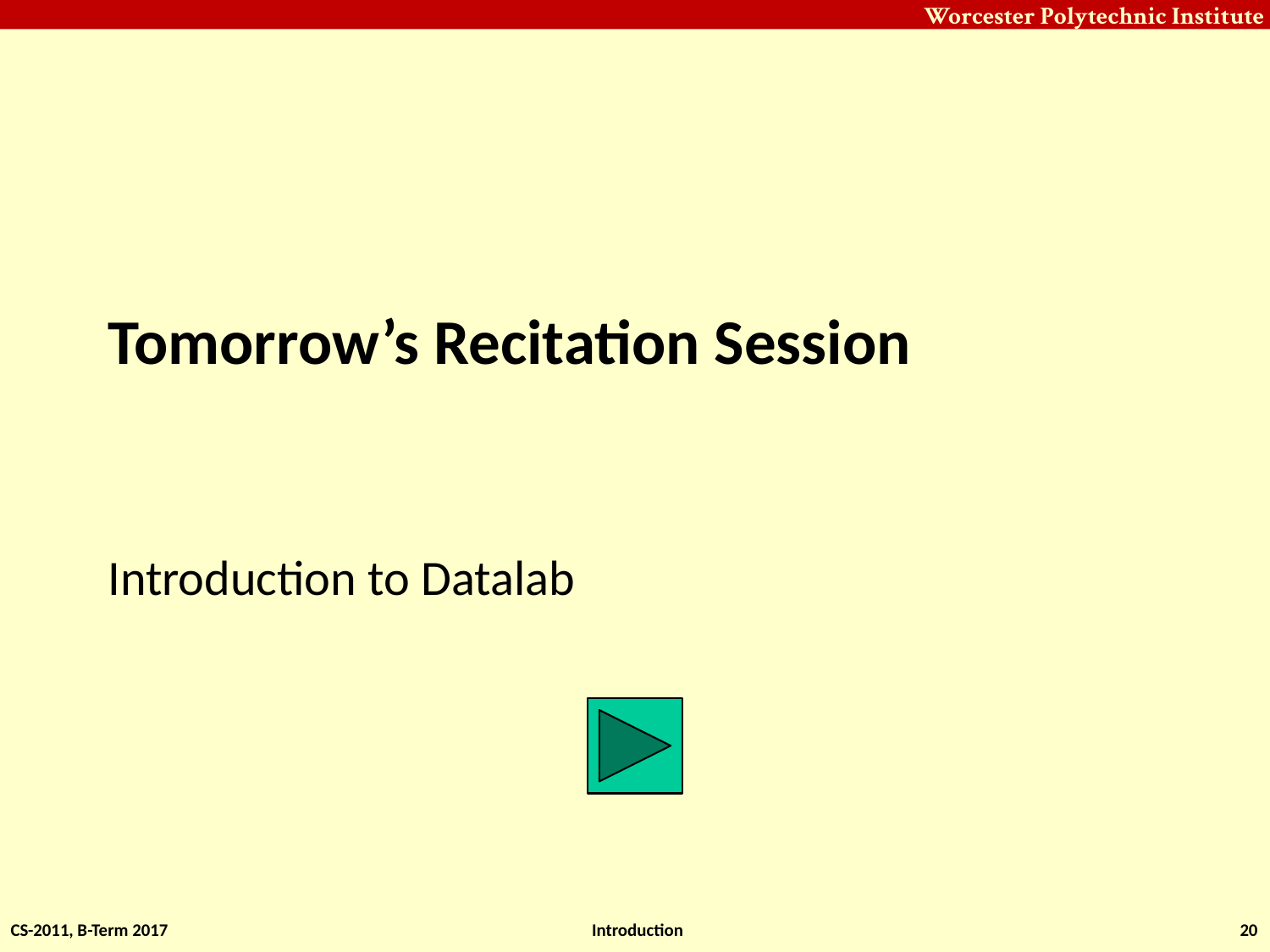

# Tomorrow’s Recitation Session
Introduction to Datalab

CS-2011, B-Term 2017
Introduction
20